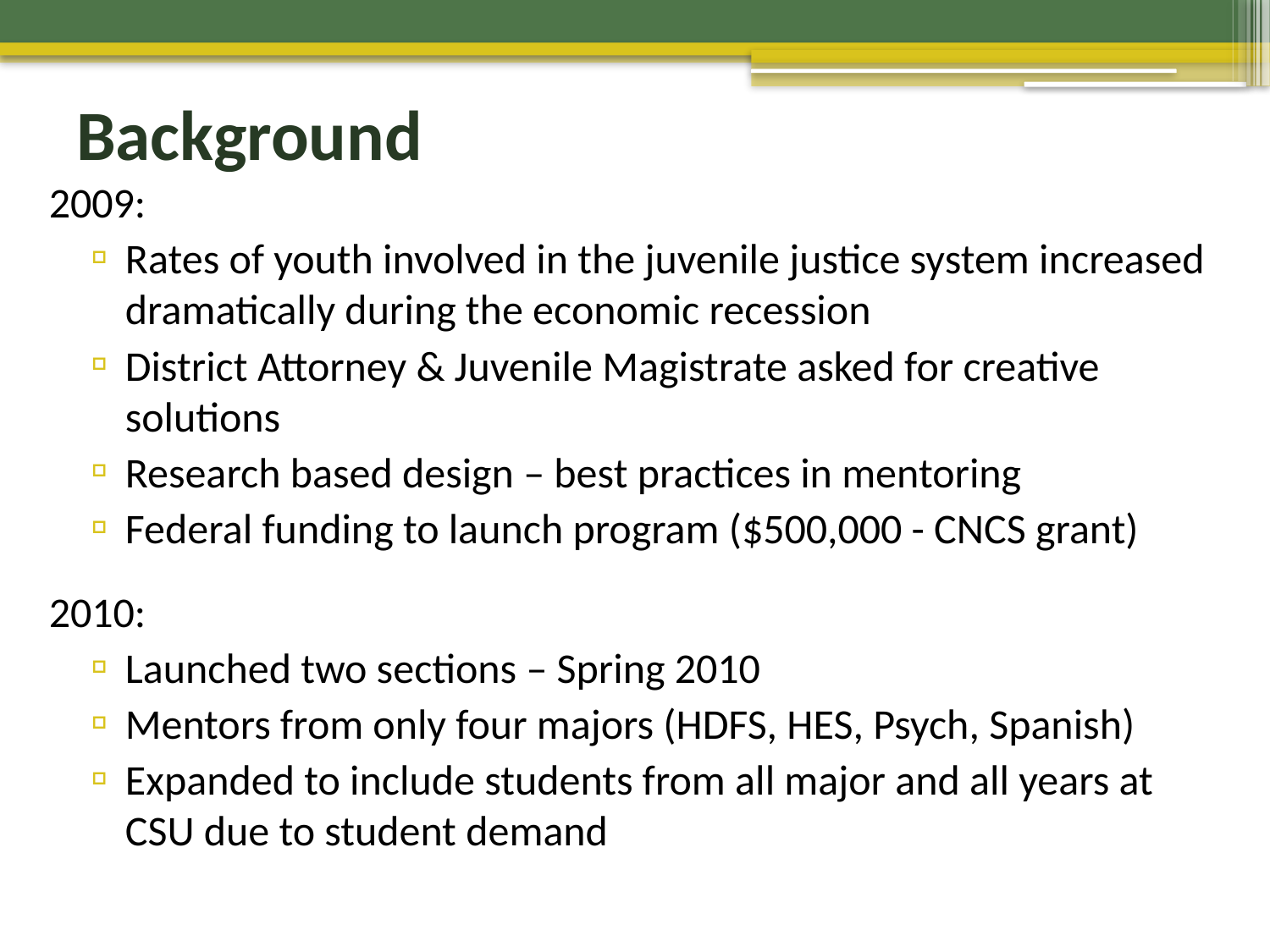

# Background
2009:
Rates of youth involved in the juvenile justice system increased dramatically during the economic recession
District Attorney & Juvenile Magistrate asked for creative solutions
Research based design – best practices in mentoring
Federal funding to launch program ($500,000 - CNCS grant)

2010:
Launched two sections – Spring 2010
Mentors from only four majors (HDFS, HES, Psych, Spanish)
Expanded to include students from all major and all years at CSU due to student demand